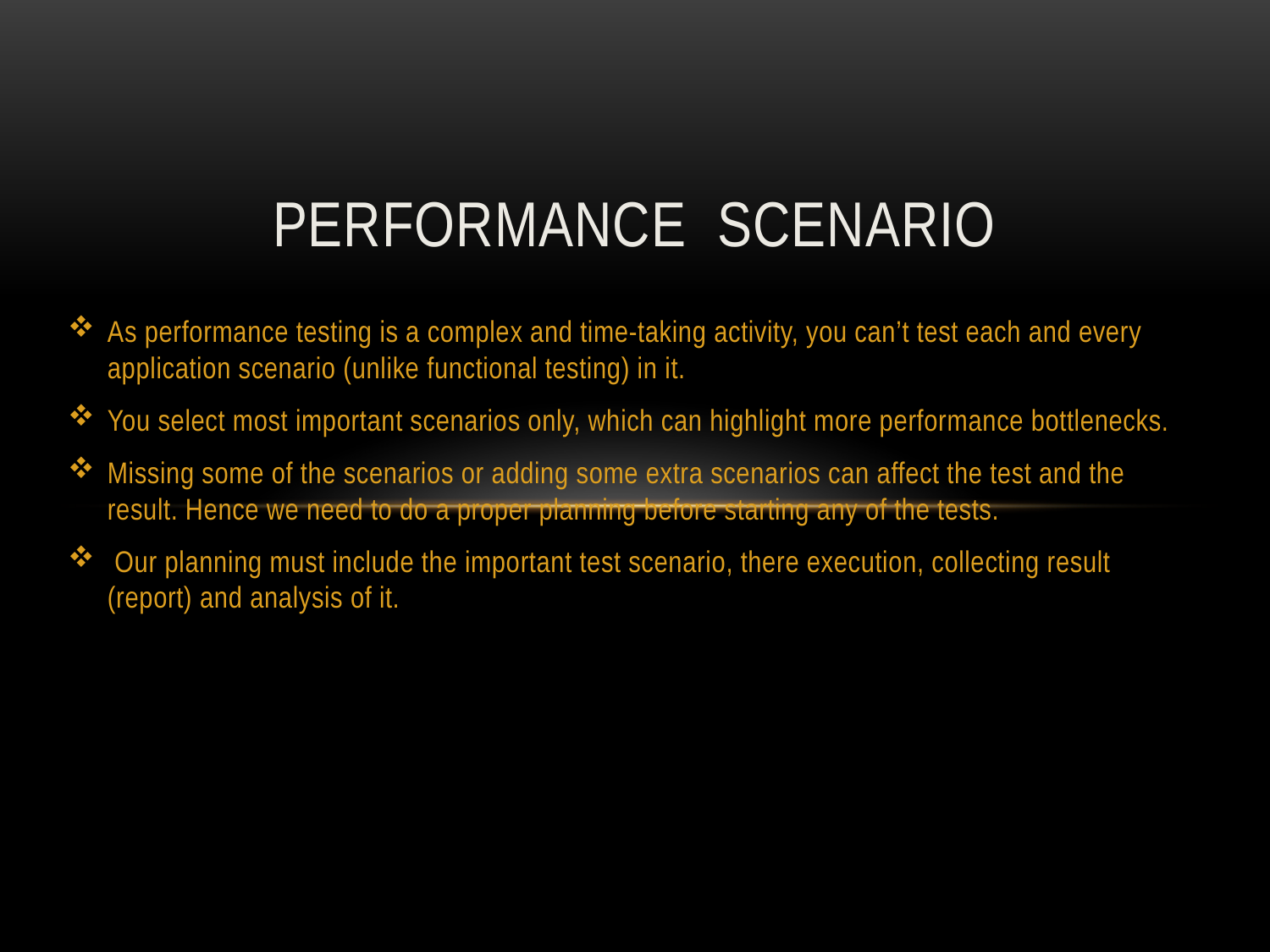

# Performance  Scenario
As performance testing is a complex and time-taking activity, you can’t test each and every application scenario (unlike functional testing) in it.
You select most important scenarios only, which can highlight more performance bottlenecks.
Missing some of the scenarios or adding some extra scenarios can affect the test and the result. Hence we need to do a proper planning before starting any of the tests.
 Our planning must include the important test scenario, there execution, collecting result (report) and analysis of it.